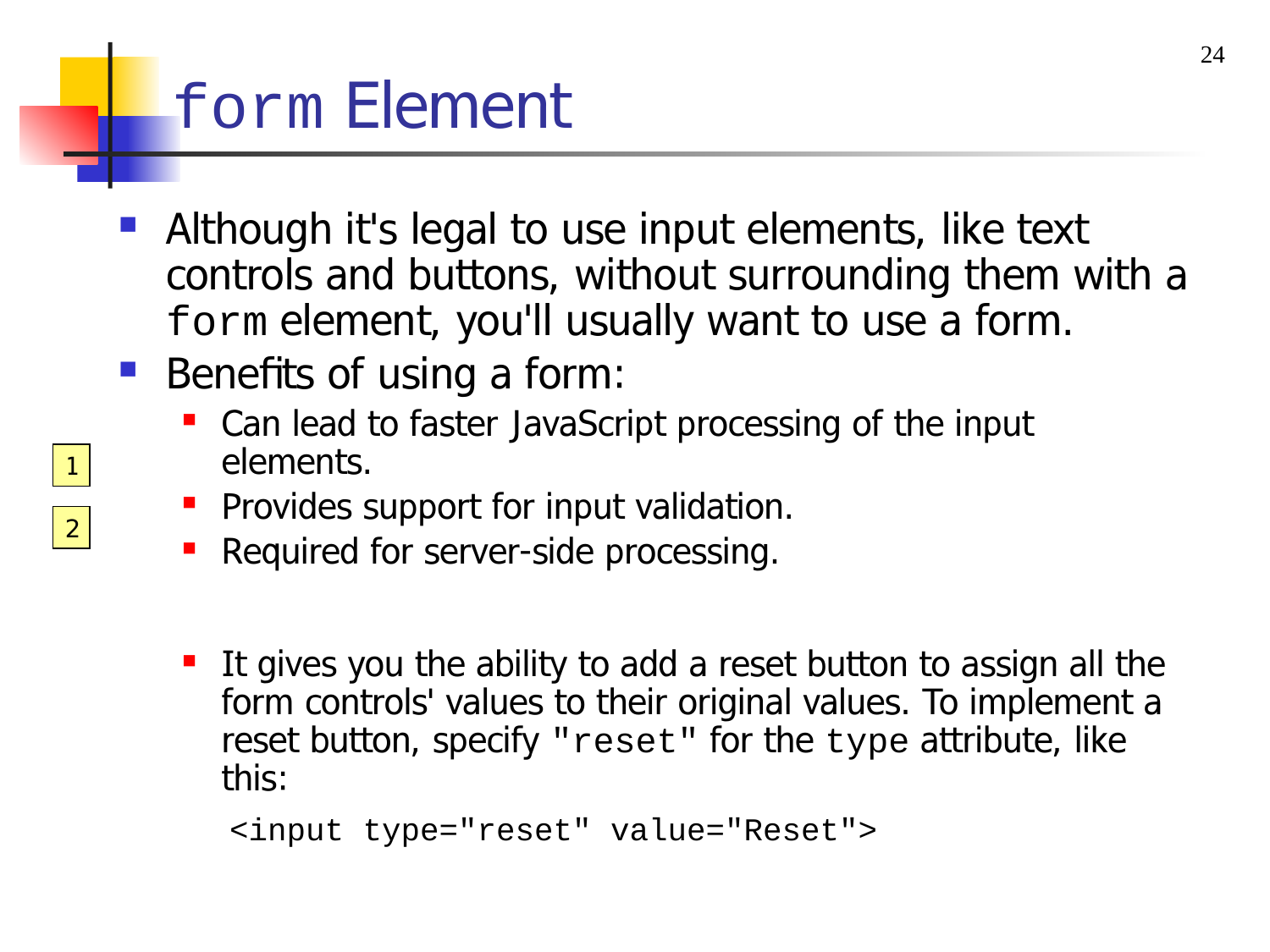

24
# form Element
Although it's legal to use input elements, like text controls and buttons, without surrounding them with a form element, you'll usually want to use a form.
Benefits of using a form:
Can lead to faster JavaScript processing of the input elements.
Provides support for input validation.
Required for server-side processing.

It gives you the ability to add a reset button to assign all the form controls' values to their original values. To implement a reset button, specify "reset" for the type attribute, like this:
<input type="reset" value="Reset">
1
2